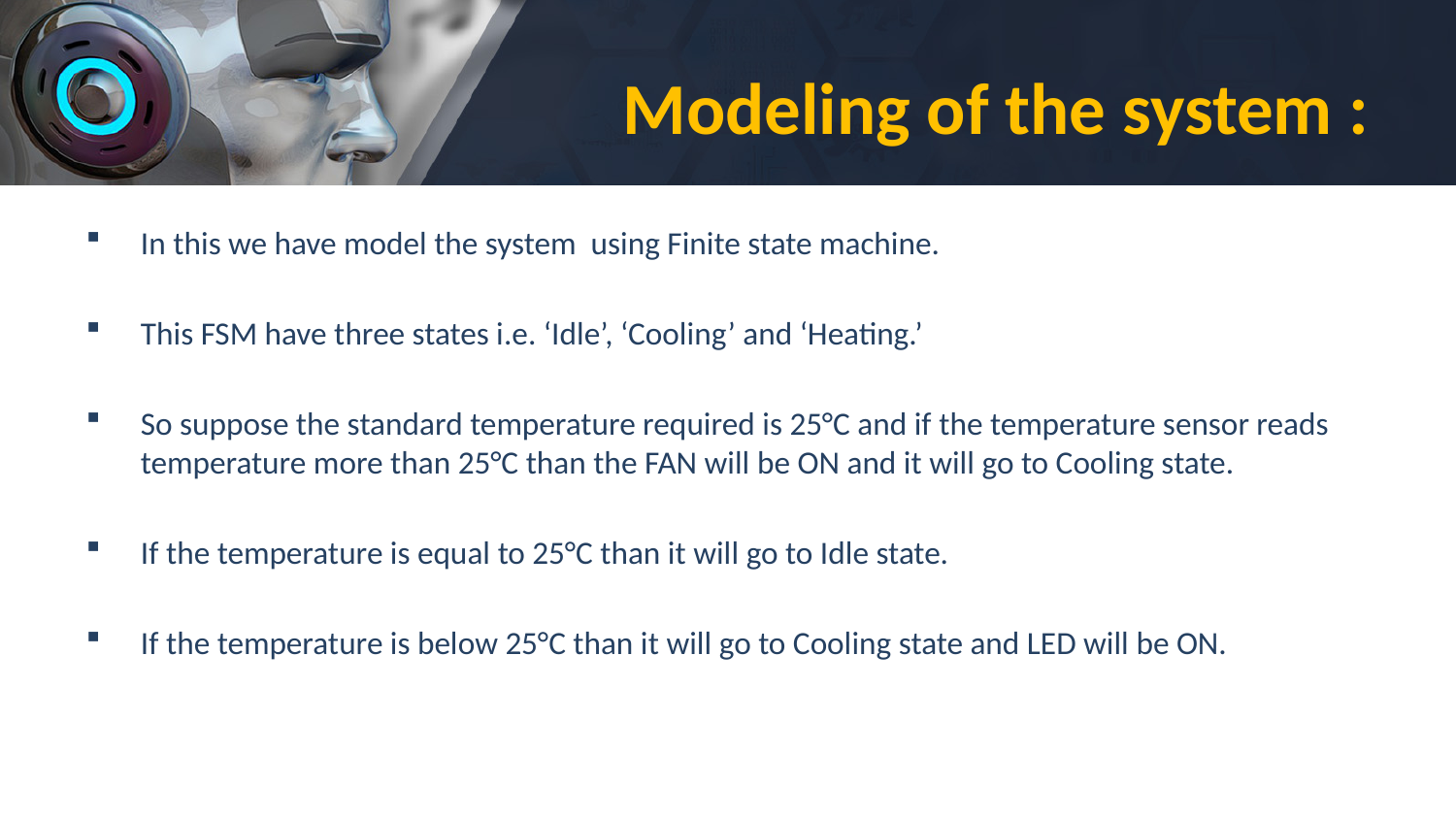

# Modeling of the system :
In this we have model the system  using Finite state machine.

This FSM have three states i.e. ‘Idle’, ‘Cooling’ and ‘Heating.’

So suppose the standard temperature required is 25°C and if the temperature sensor reads temperature more than 25°C than the FAN will be ON and it will go to Cooling state.

If the temperature is equal to 25°C than it will go to Idle state.

If the temperature is below 25°C than it will go to Cooling state and LED will be ON.